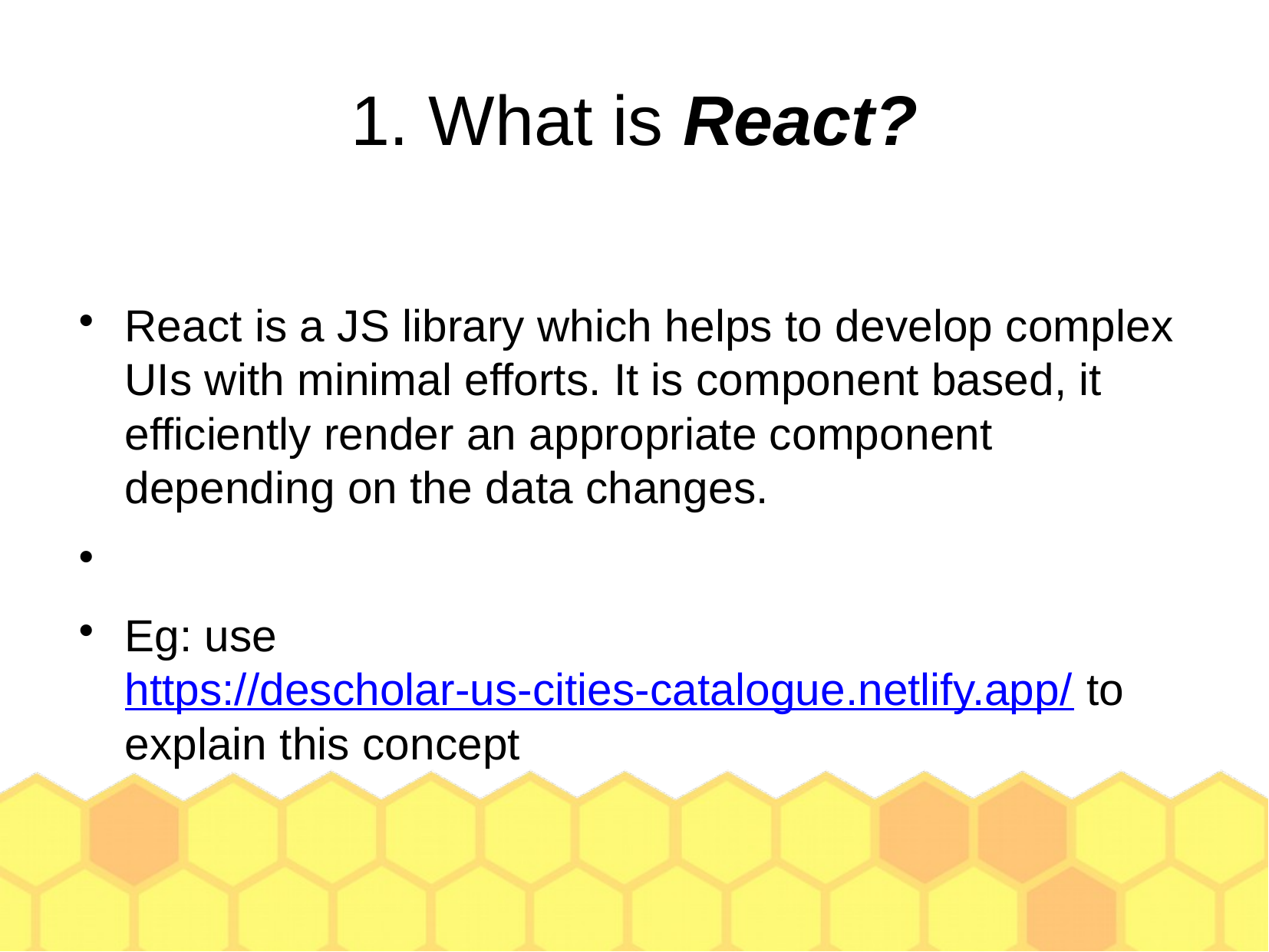

1. What is React?

React is a JS library which helps to develop complex UIs with minimal efforts. It is component based, it efficiently render an appropriate component depending on the data changes.

Eg: usehttps://descholar-us-cities-catalogue.netlify.app/ to explain this concept